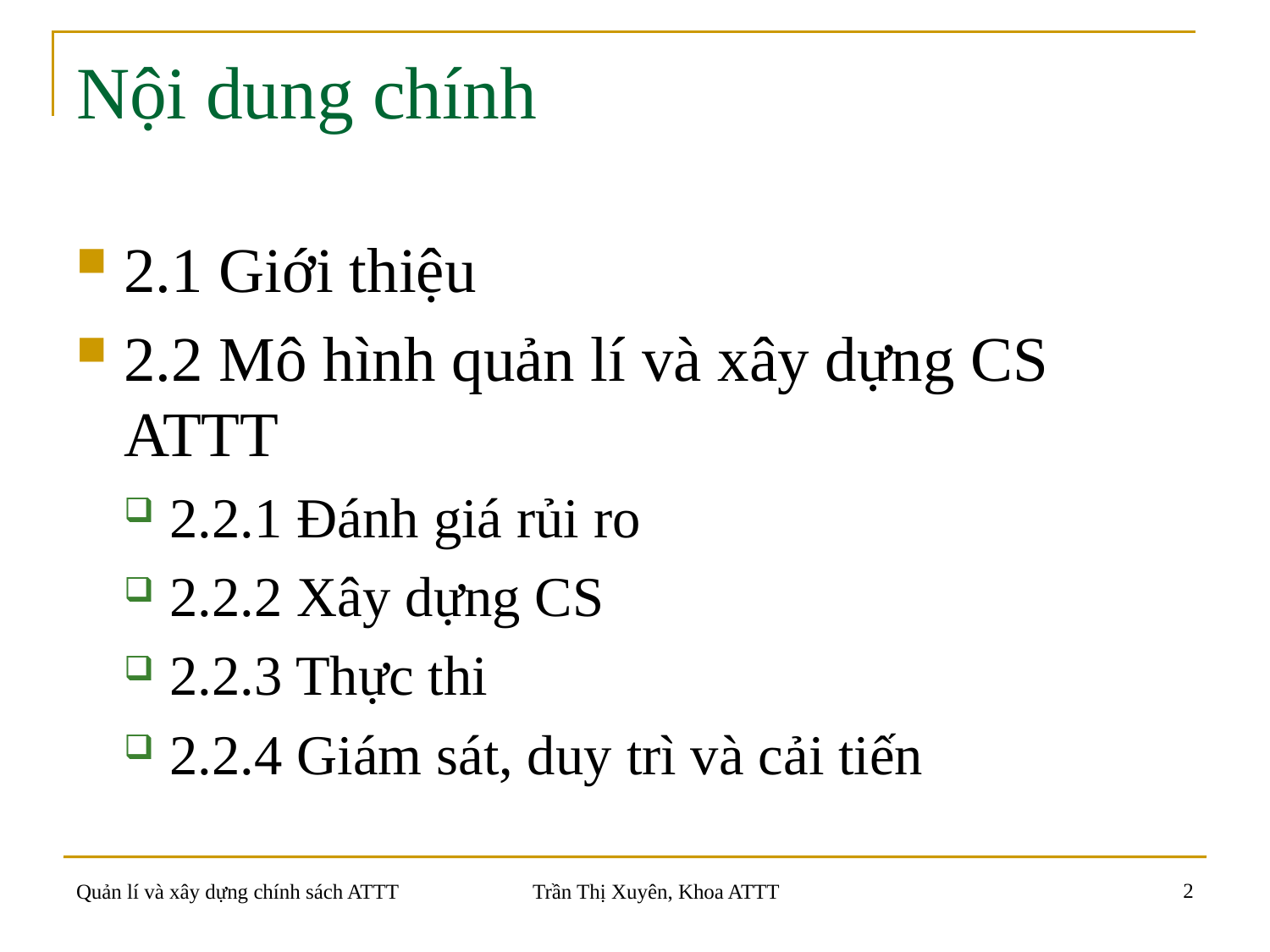

# Nội dung chính
2.1 Giới thiệu
2.2 Mô hình quản lí và xây dựng CS ATTT
2.2.1 Đánh giá rủi ro
2.2.2 Xây dựng CS
2.2.3 Thực thi
2.2.4 Giám sát, duy trì và cải tiến
2
Quản lí và xây dựng chính sách ATTT
Trần Thị Xuyên, Khoa ATTT